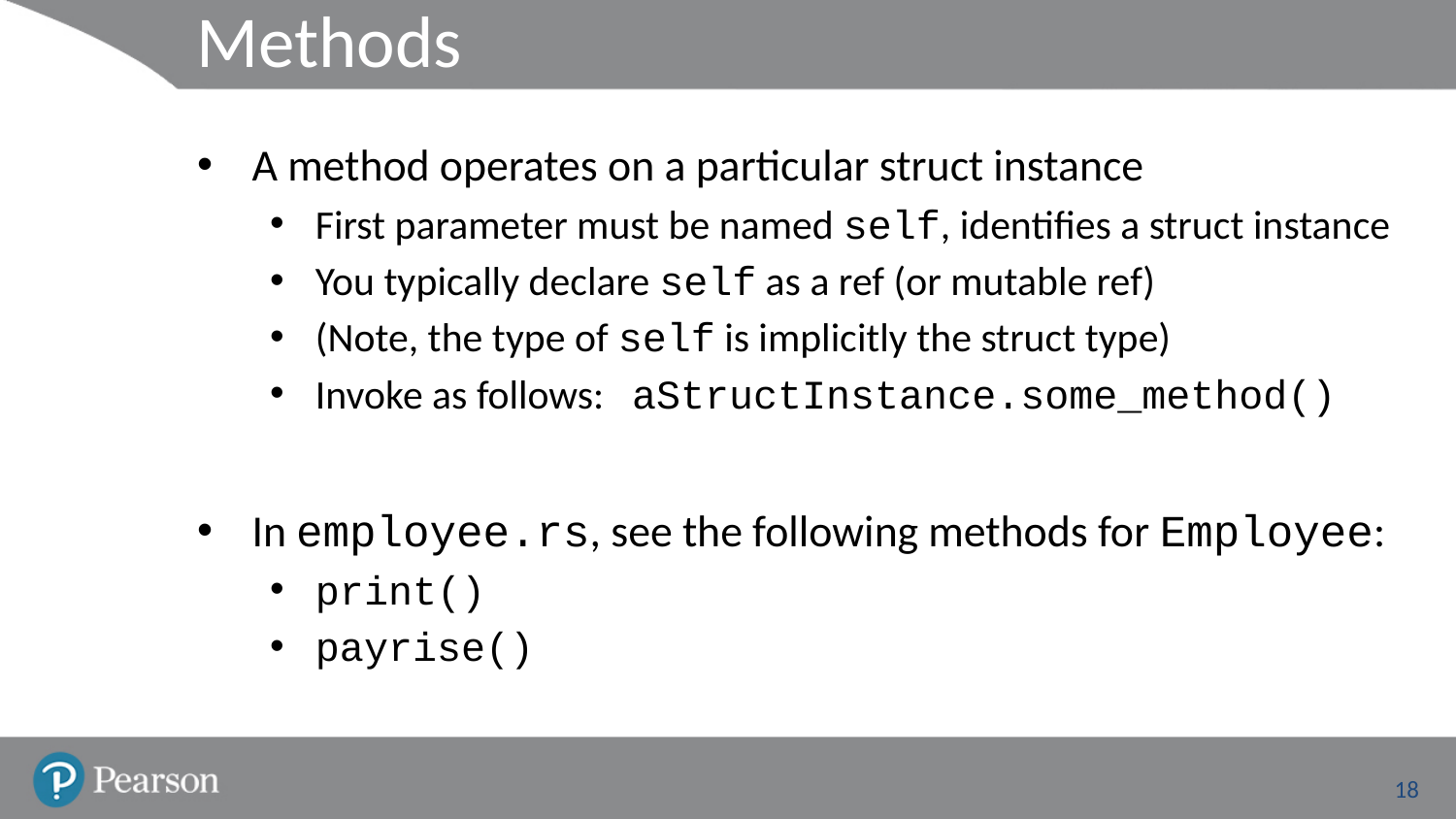

# Methods
A method operates on a particular struct instance
First parameter must be named self, identifies a struct instance
You typically declare self as a ref (or mutable ref)
(Note, the type of self is implicitly the struct type)
Invoke as follows:   aStructInstance.some_method()

In employee.rs, see the following methods for Employee:
print()
payrise()

18